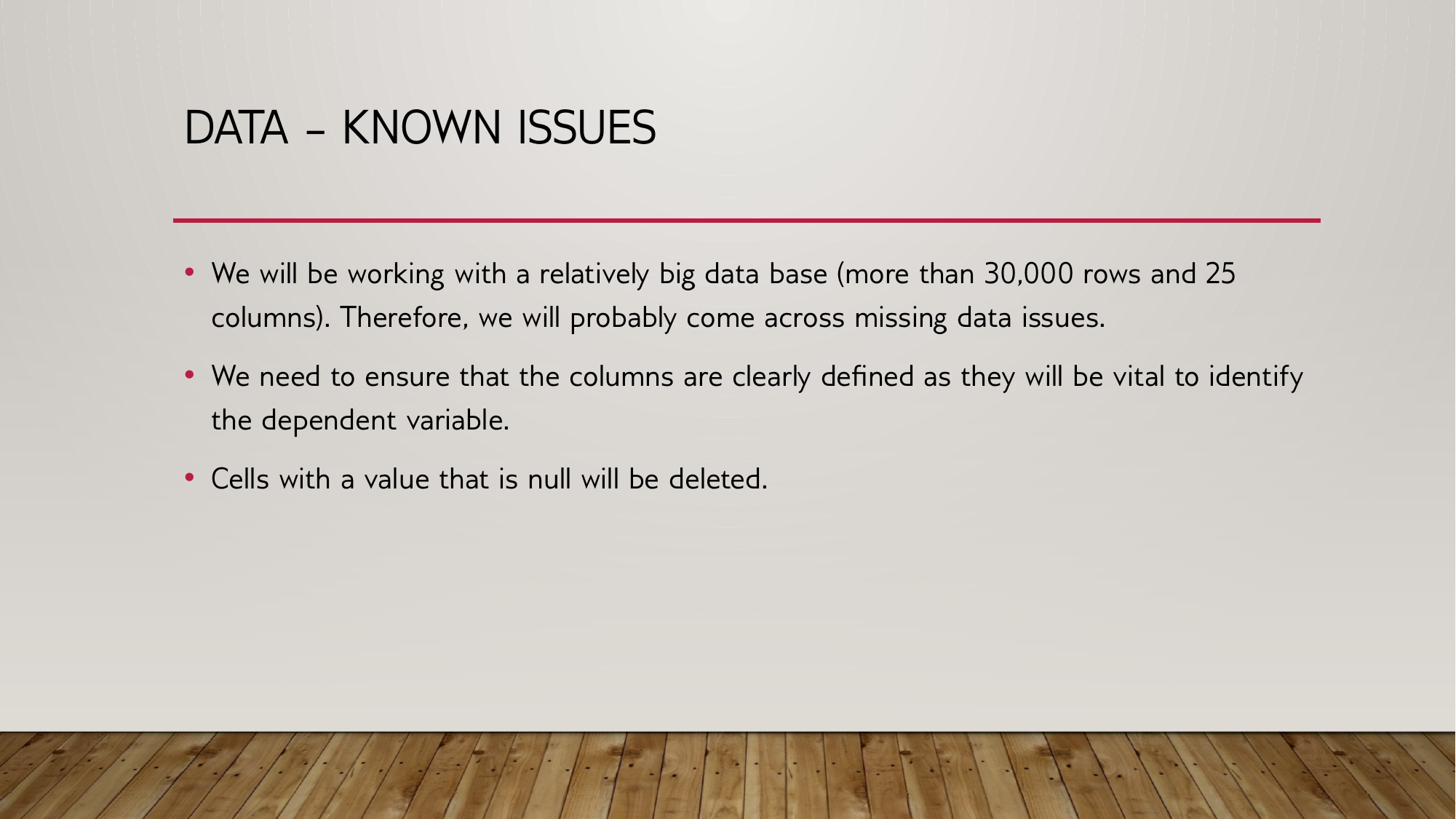

# Data – Known issues
We will be working with a relatively big data base (more than 30,000 rows and 25 columns). Therefore, we will probably come across missing data issues.
We need to ensure that the columns are clearly defined as they will be vital to identify the dependent variable.
Cells with a value that is null will be deleted.